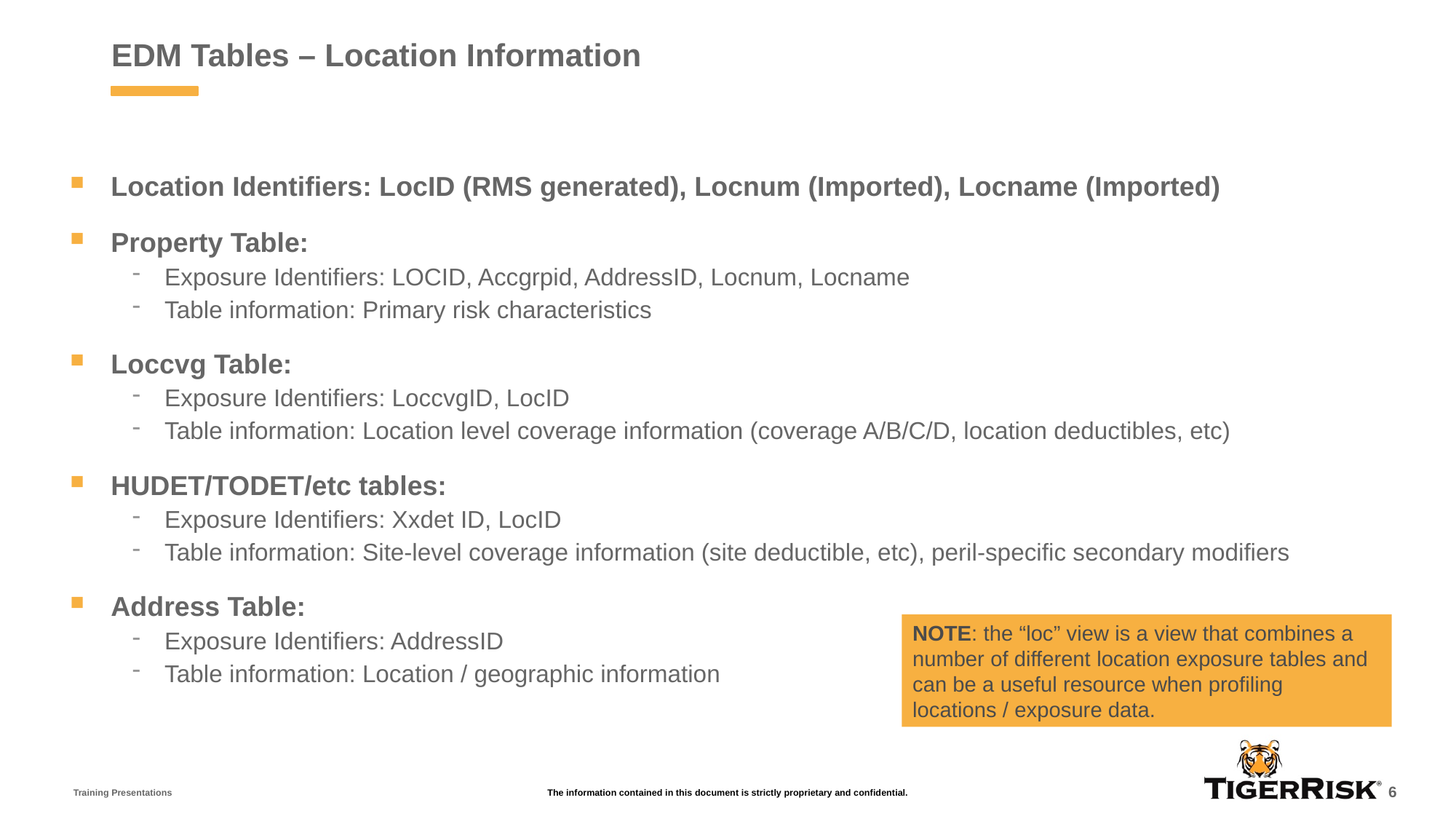

# EDM Tables – Location Information
Location Identifiers: LocID (RMS generated), Locnum (Imported), Locname (Imported)
Property Table:
Exposure Identifiers: LOCID, Accgrpid, AddressID, Locnum, Locname
Table information: Primary risk characteristics
Loccvg Table:
Exposure Identifiers: LoccvgID, LocID
Table information: Location level coverage information (coverage A/B/C/D, location deductibles, etc)
HUDET/TODET/etc tables:
Exposure Identifiers: Xxdet ID, LocID
Table information: Site-level coverage information (site deductible, etc), peril-specific secondary modifiers
Address Table:
Exposure Identifiers: AddressID
Table information: Location / geographic information
NOTE: the “loc” view is a view that combines a number of different location exposure tables and can be a useful resource when profiling locations / exposure data.